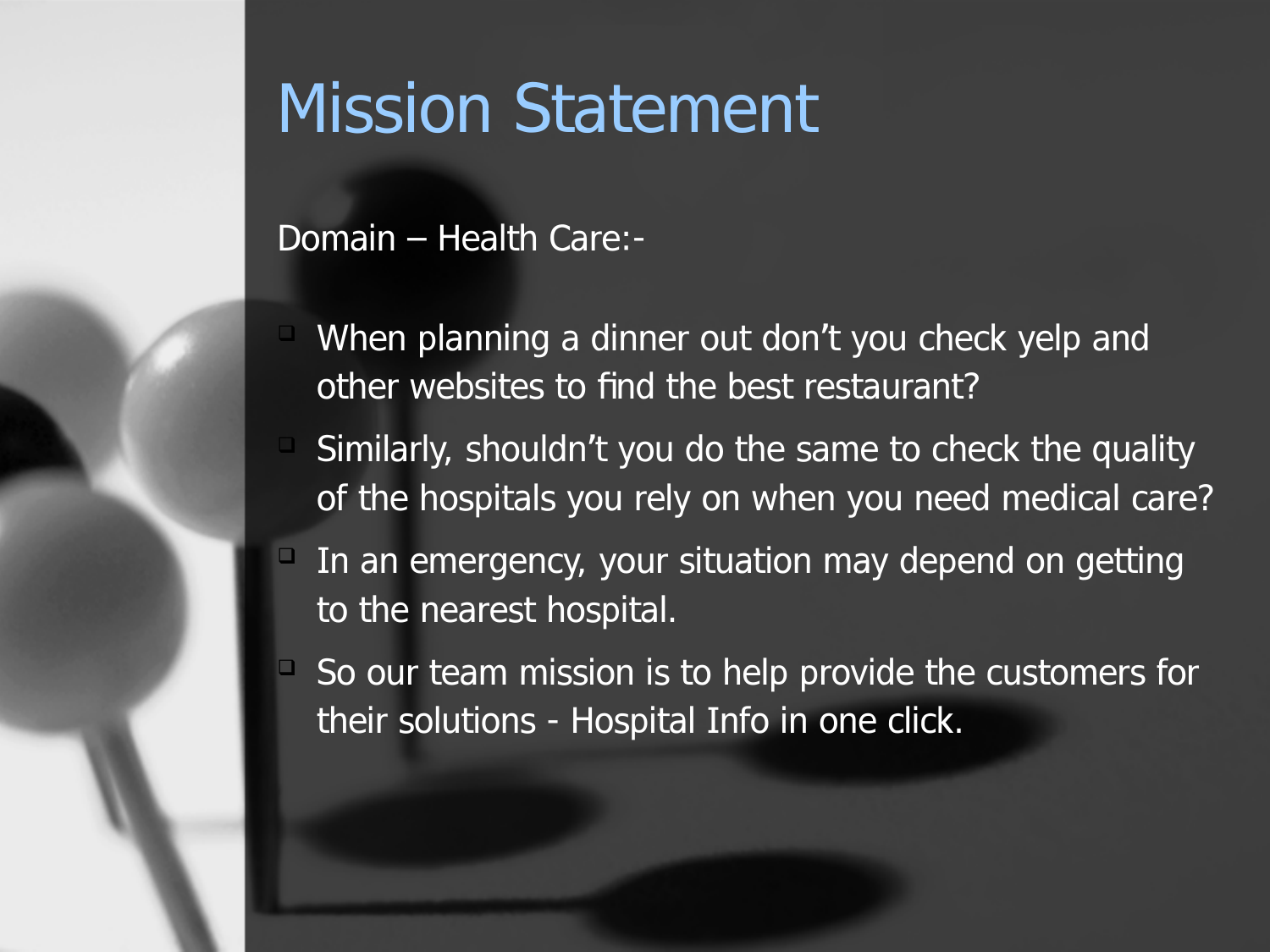

# Mission Statement
Domain – Health Care:-

When planning a dinner out don’t you check yelp and other websites to find the best restaurant?
Similarly, shouldn’t you do the same to check the quality of the hospitals you rely on when you need medical care?
In an emergency, your situation may depend on getting to the nearest hospital.
So our team mission is to help provide the customers for their solutions - Hospital Info in one click.